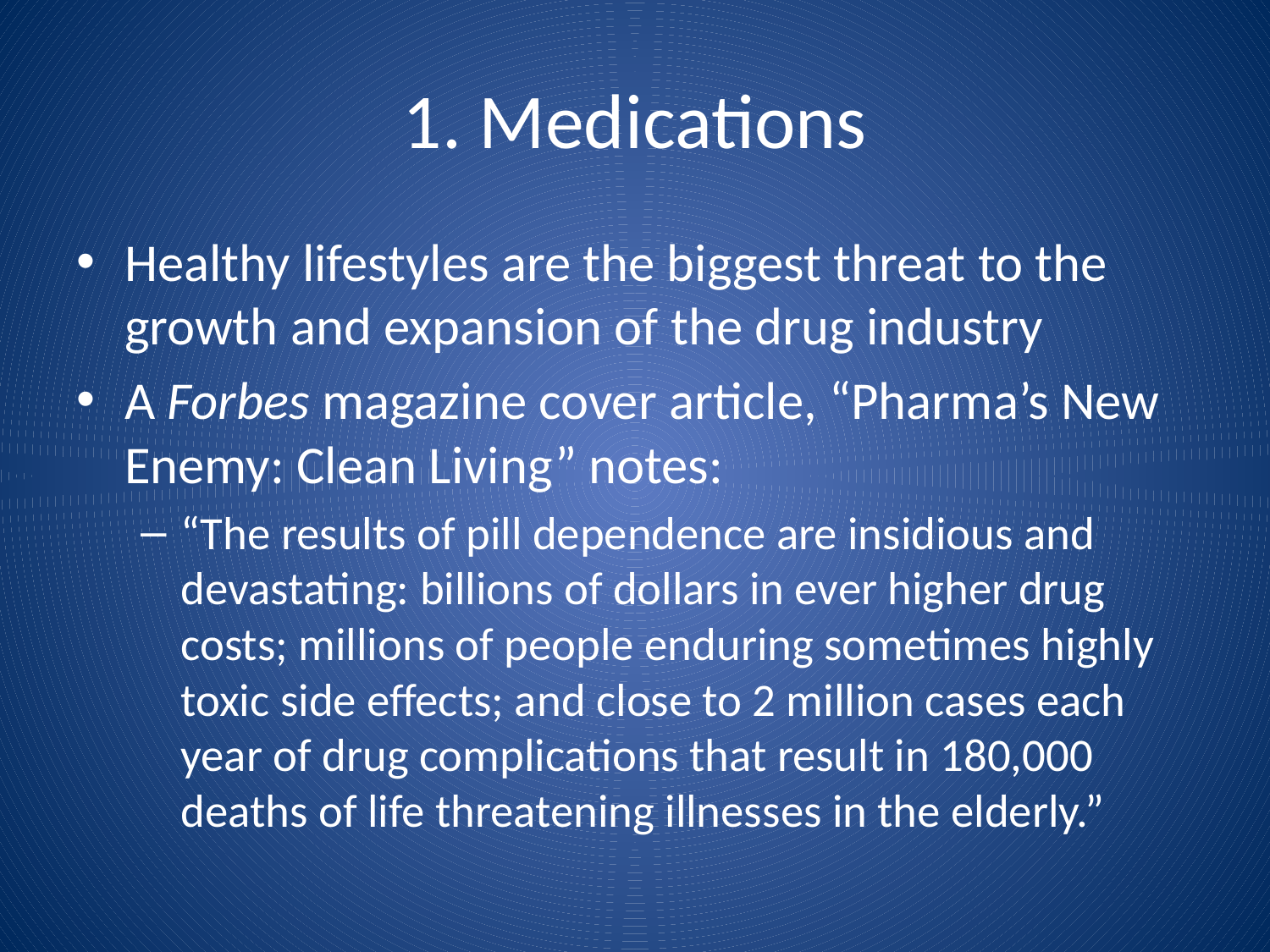

# 1. Medications
Healthy lifestyles are the biggest threat to the growth and expansion of the drug industry
A Forbes magazine cover article, “Pharma’s New Enemy: Clean Living” notes:
“The results of pill dependence are insidious and devastating: billions of dollars in ever higher drug costs; millions of people enduring sometimes highly toxic side effects; and close to 2 million cases each year of drug complications that result in 180,000 deaths of life threatening illnesses in the elderly.”